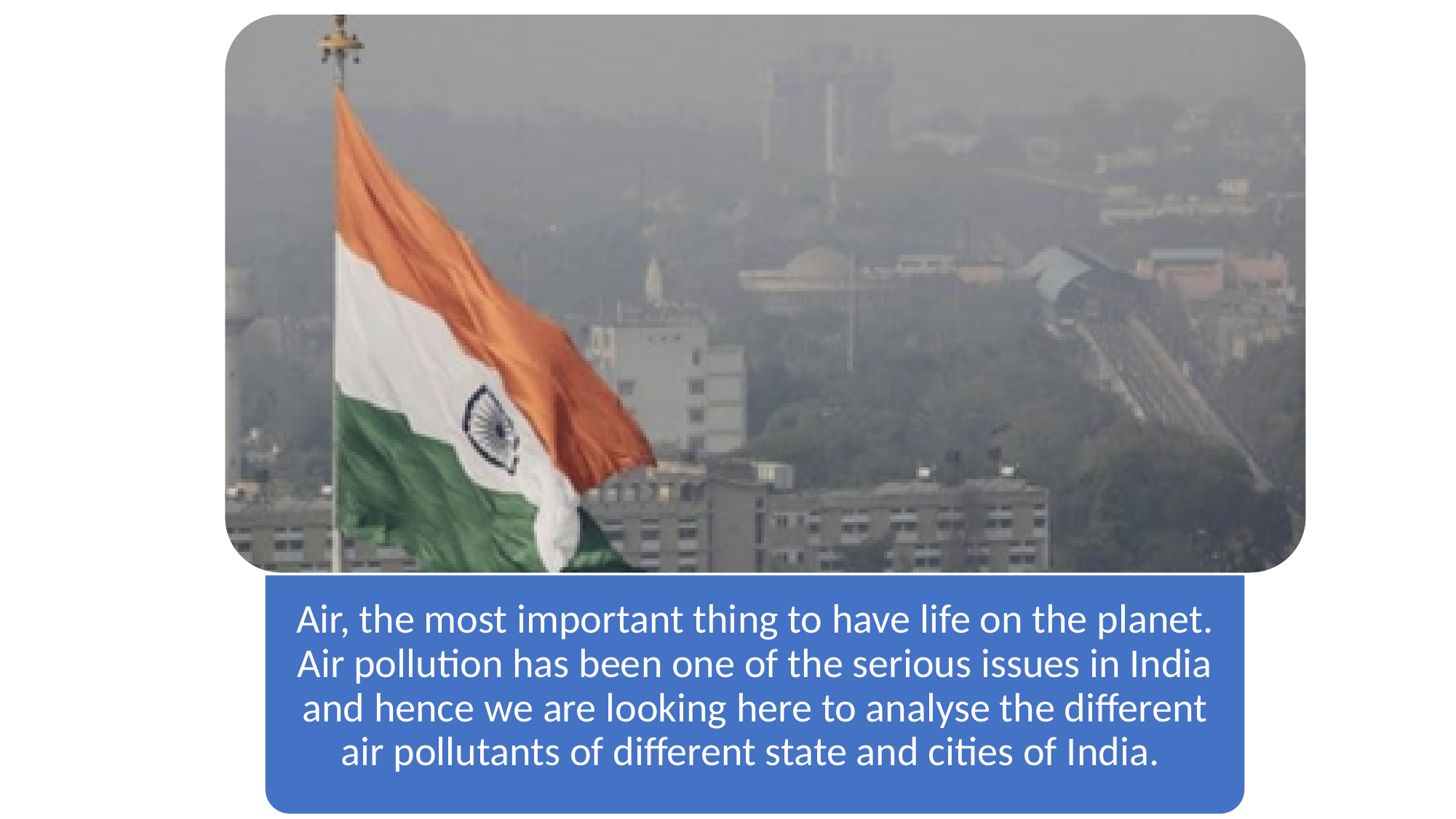

Air, the most important thing to have life on the planet. Air pollution has been one of the serious issues in India and hence we are looking here to analyse the different air pollutants of different state and cities of India.